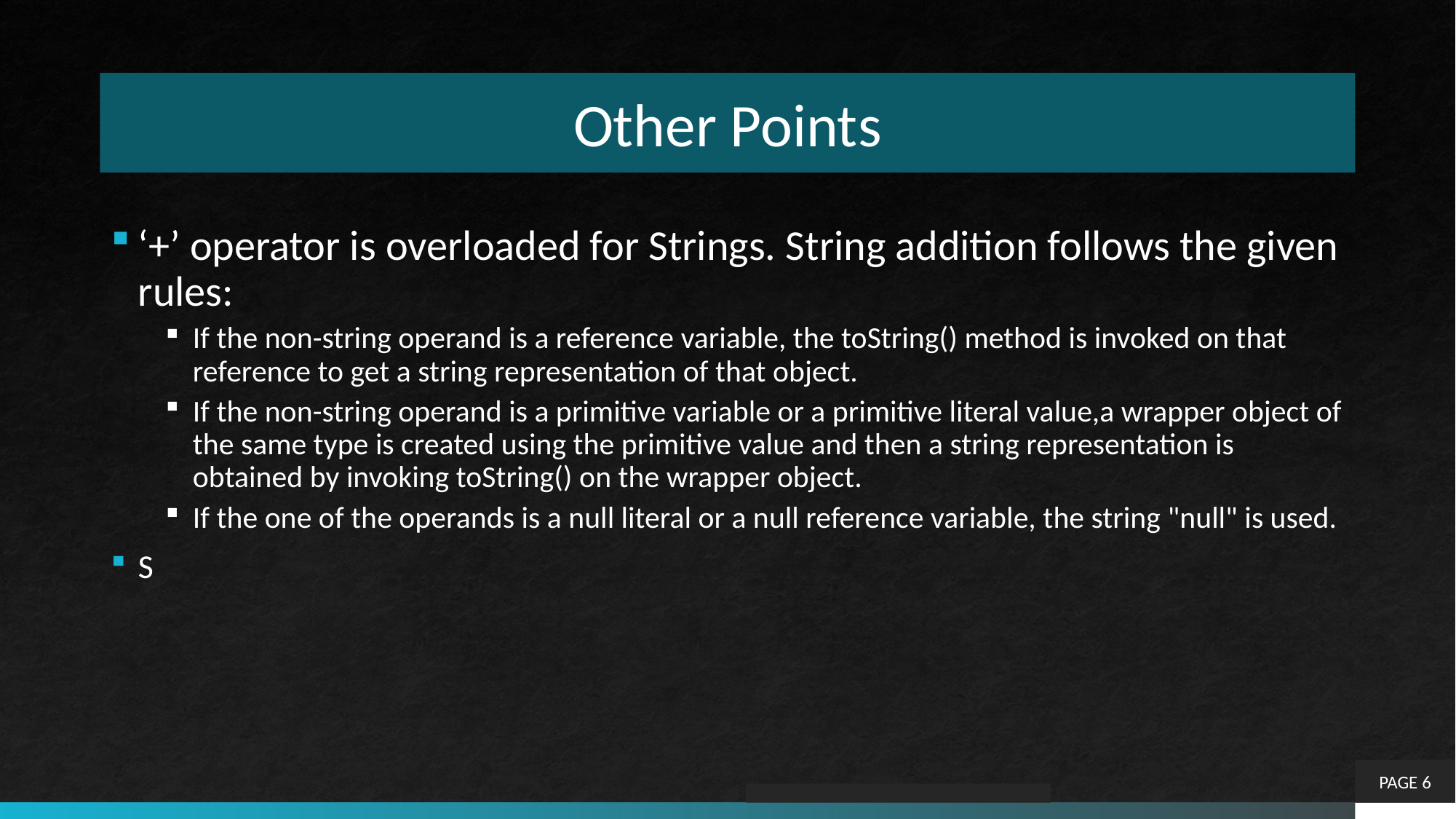

# Other Points
‘+’ operator is overloaded for Strings. String addition follows the given rules:
If the non-string operand is a reference variable, the toString() method is invoked on that reference to get a string representation of that object.
If the non-string operand is a primitive variable or a primitive literal value,a wrapper object of the same type is created using the primitive value and then a string representation is obtained by invoking toString() on the wrapper object.
If the one of the operands is a null literal or a null reference variable, the string "null" is used.
S
PAGE 6